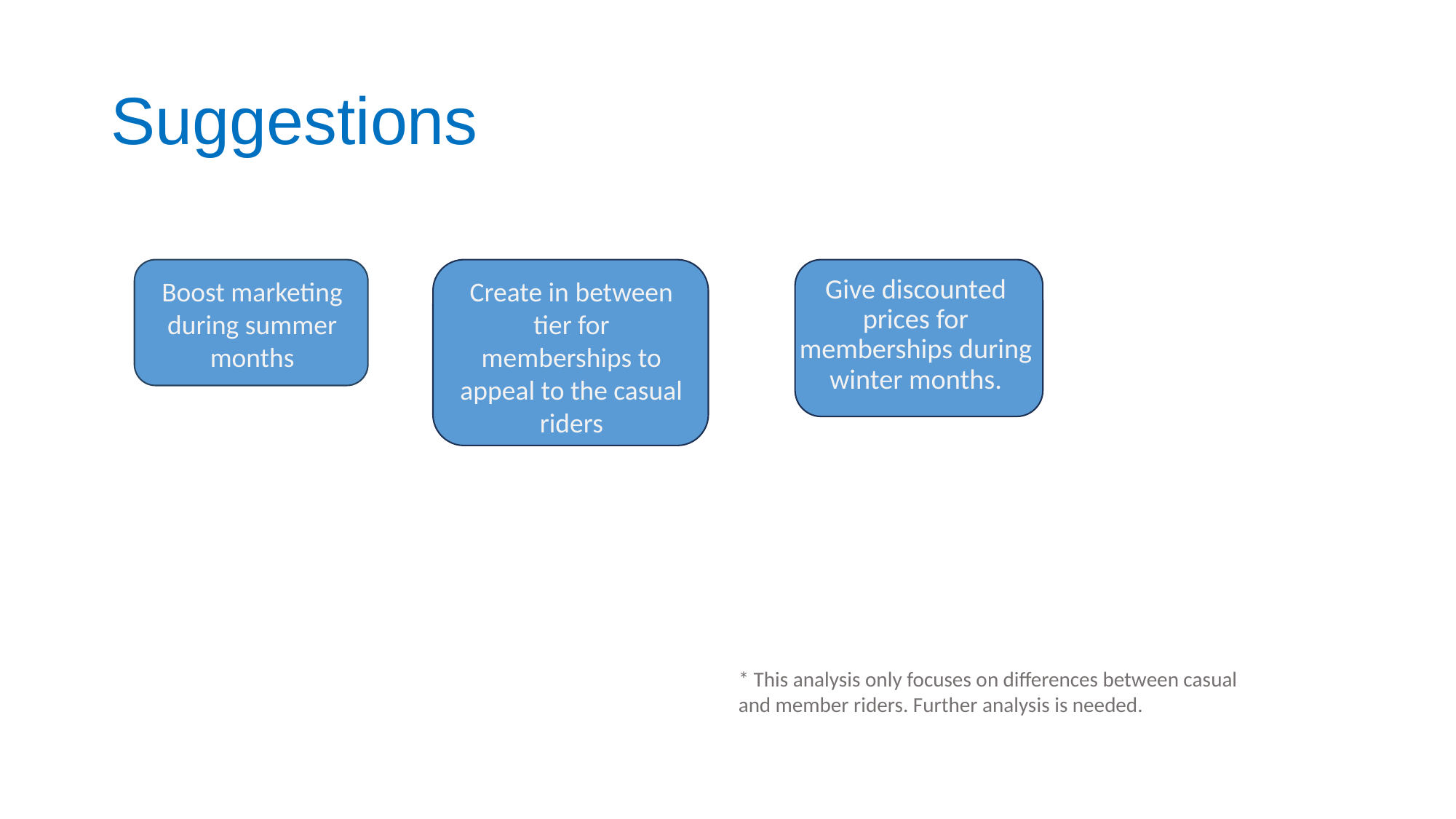

# Suggestions

Boost marketing during summer months
Create in between tier for memberships to appeal to the casual riders
Give discounted prices for memberships during winter months.

* This analysis only focuses on differences between casual and member riders. Further analysis is needed.